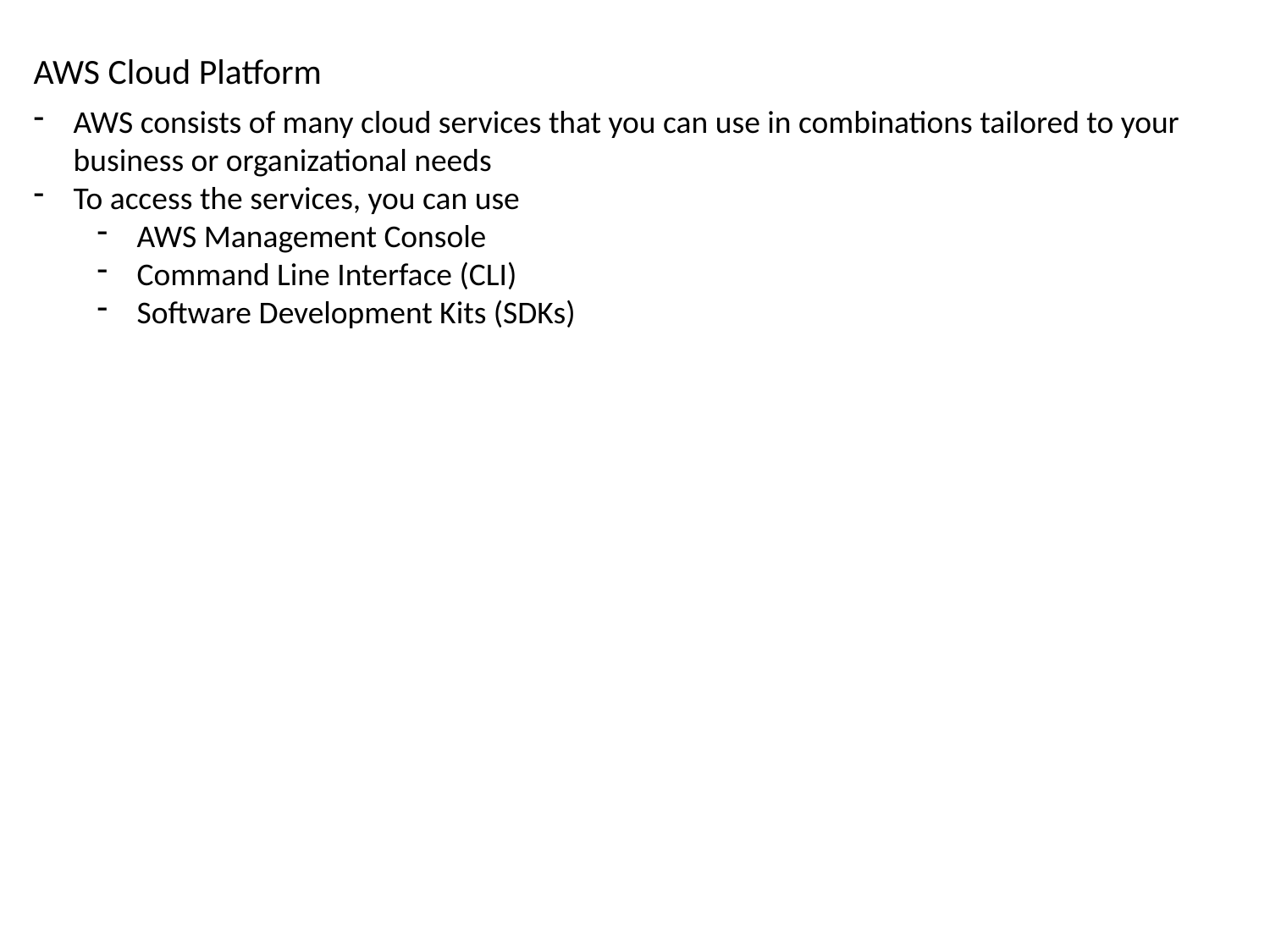

AWS Cloud Platform
AWS consists of many cloud services that you can use in combinations tailored to your business or organizational needs
To access the services, you can use
AWS Management Console
Command Line Interface (CLI)
Software Development Kits (SDKs)